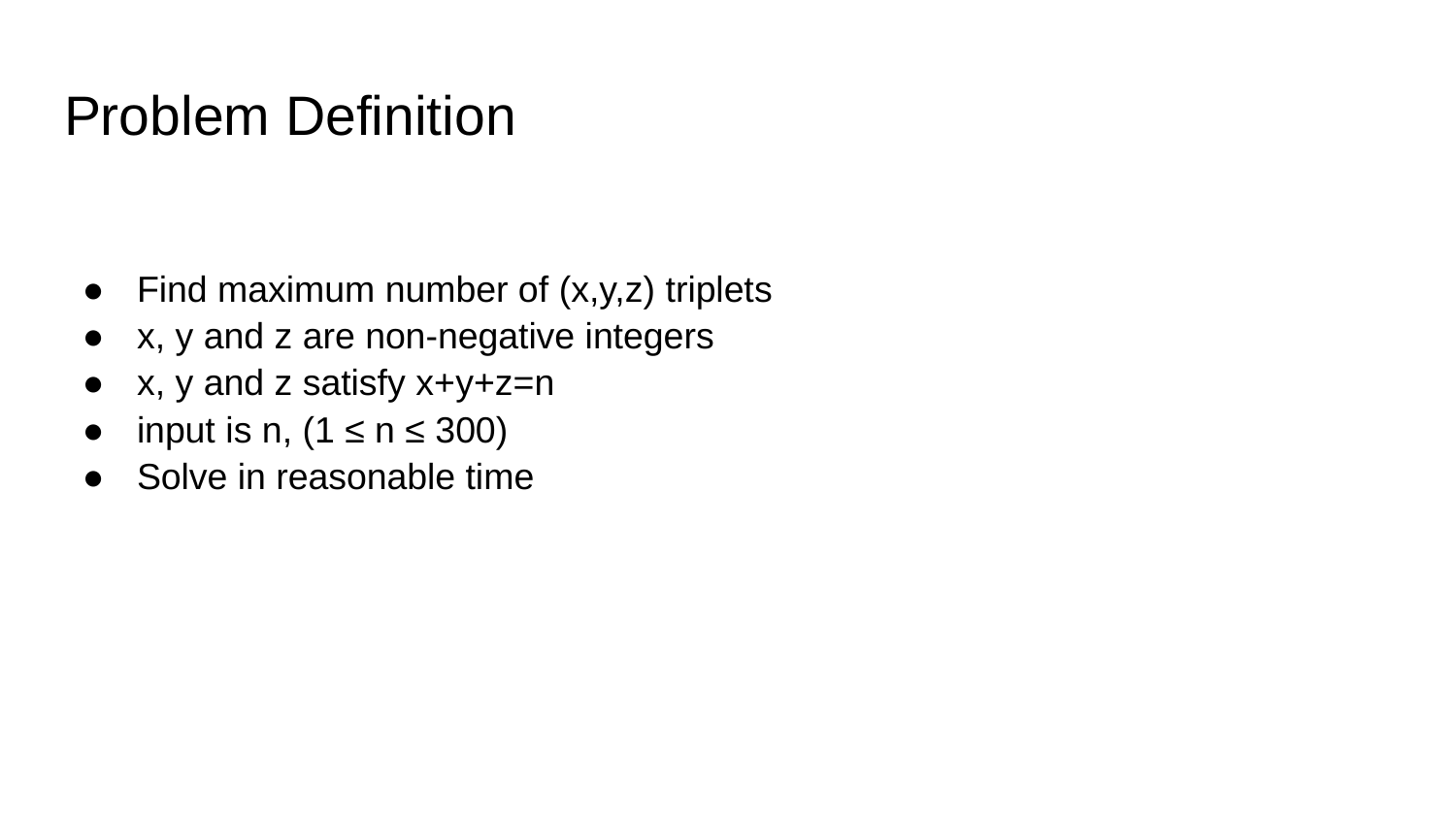

# Problem Definition

Find maximum number of (x,y,z) triplets
x, y and z are non-negative integers
x, y and z satisfy x+y+z=n
input is n, (1 ≤ n ≤ 300)
Solve in reasonable time